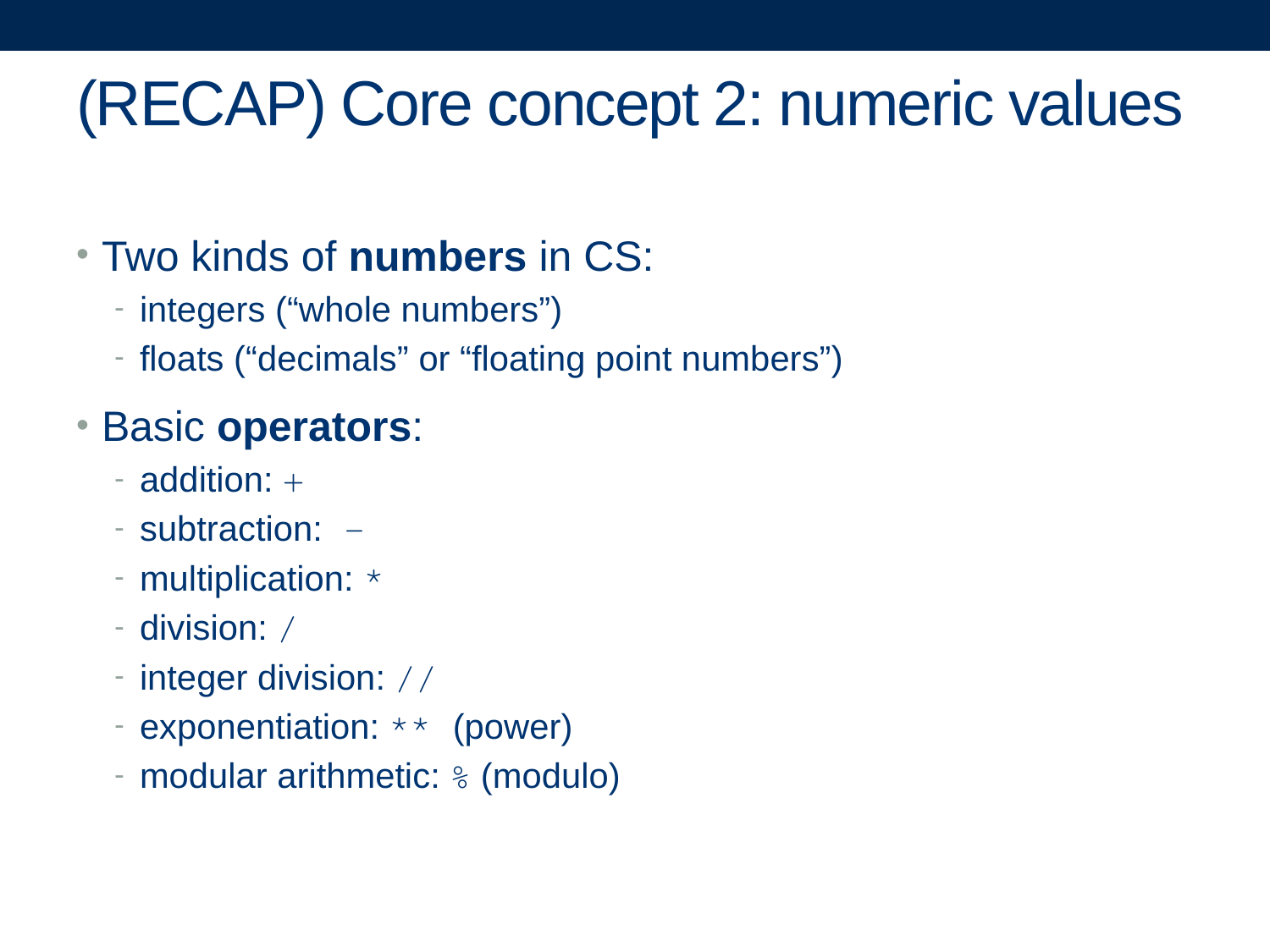

# (RECAP) Core concept 2: numeric values
Two kinds of numbers in CS:
integers (“whole numbers”)
floats (“decimals” or “floating point numbers”)
Basic operators:
addition: +
subtraction: -
multiplication: *
division: /
integer division: //
exponentiation: ** (power)
modular arithmetic: % (modulo)